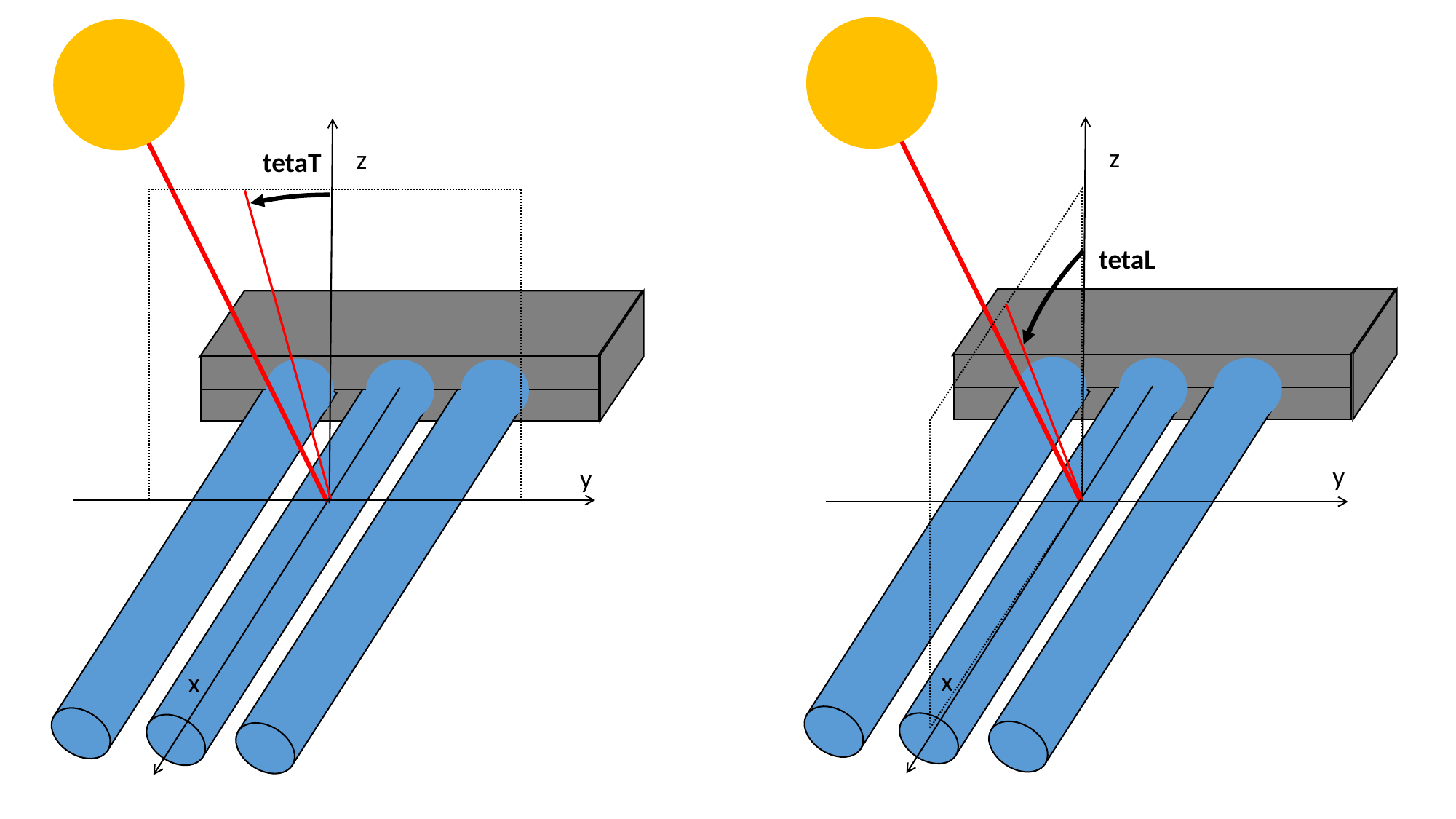

z
z
tetaT

tetaL

y
y
x
x